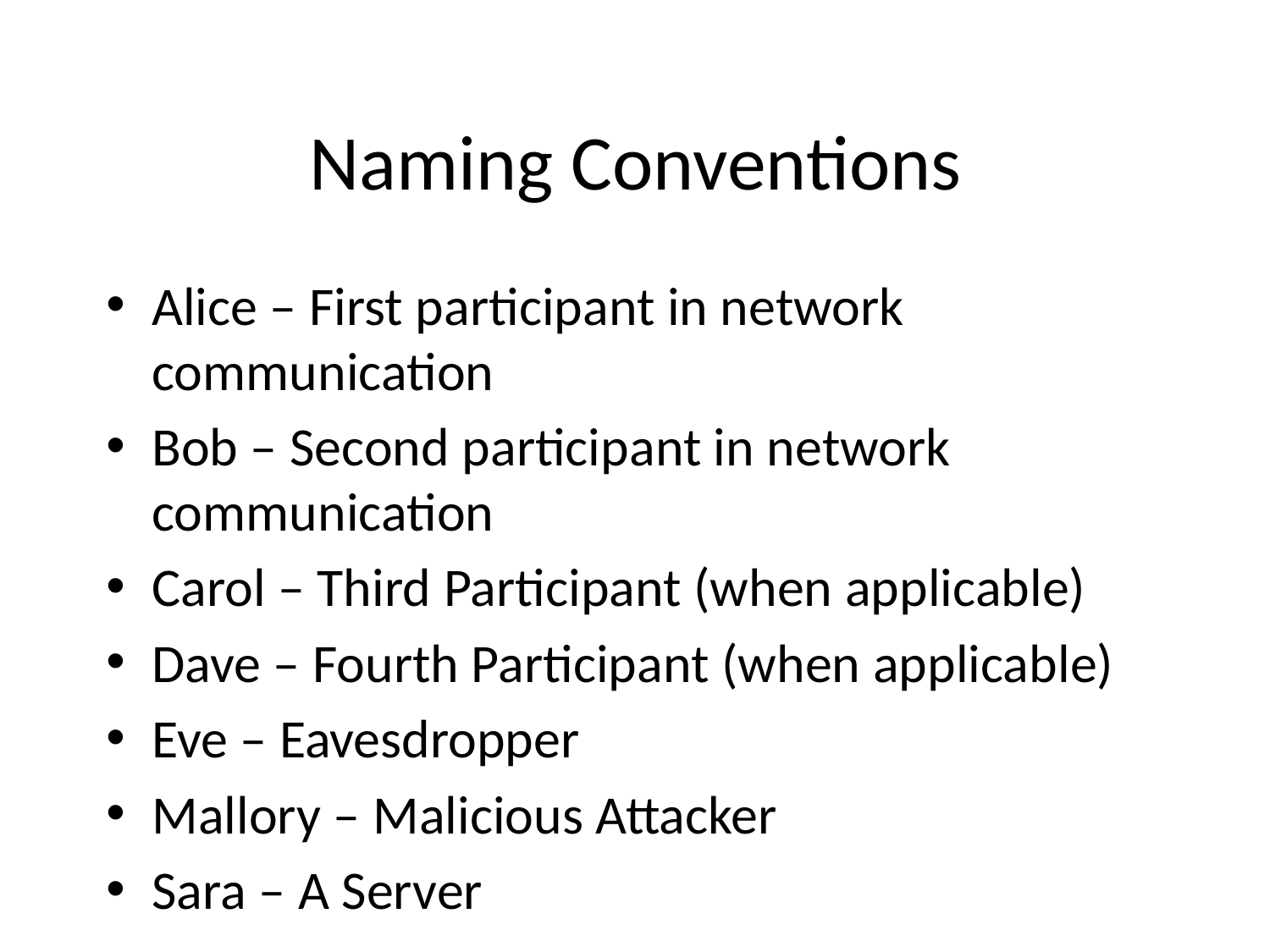

# Naming Conventions
Alice – First participant in network communication
Bob – Second participant in network communication
Carol – Third Participant (when applicable)
Dave – Fourth Participant (when applicable)
Eve – Eavesdropper
Mallory – Malicious Attacker
Sara – A Server